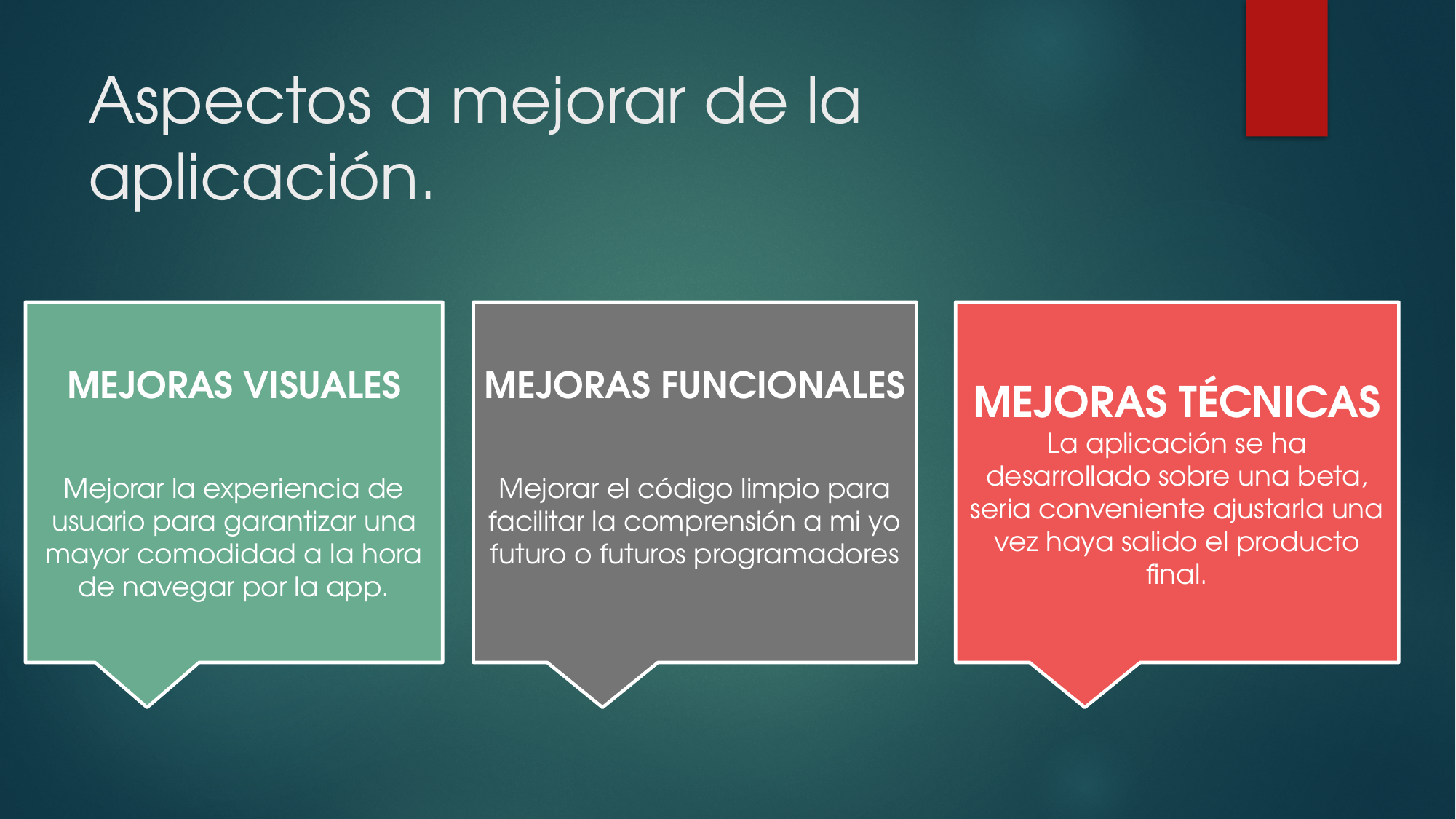

# Aspectos a mejorar de la aplicación.
MEJORAS VISUALES

Mejorar la experiencia de usuario para garantizar una mayor comodidad a la hora de navegar por la app.
MEJORAS FUNCIONALES

Mejorar el código limpio para facilitar la comprensión a mi yo futuro o futuros programadores

MEJORAS TÉCNICAS
La aplicación se ha desarrollado sobre una beta, seria conveniente ajustarla una vez haya salido el producto final.